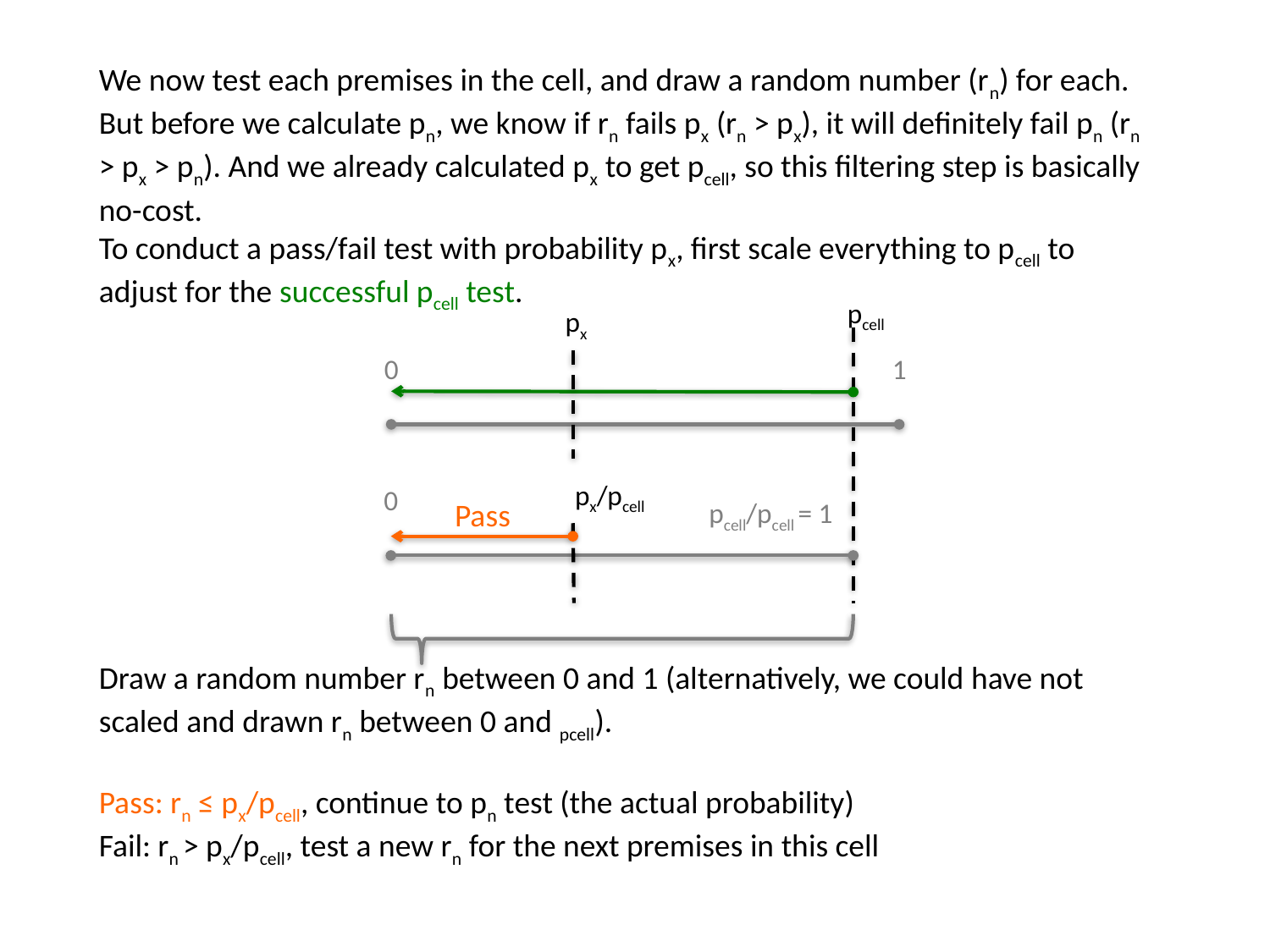

We now test each premises in the cell, and draw a random number (rn) for each. But before we calculate pn, we know if rn fails px (rn > px), it will definitely fail pn (rn > px > pn). And we already calculated px to get pcell, so this filtering step is basically no-cost.
To conduct a pass/fail test with probability px, first scale everything to pcell to adjust for the successful pcell test.
pcell
px
0
1

px/pcell

0
Pass
pcell/pcell = 1

Draw a random number rn between 0 and 1 (alternatively, we could have not scaled and drawn rn between 0 and pcell).

Pass: rn ≤ px/pcell, continue to pn test (the actual probability)
Fail: rn > px/pcell, test a new rn for the next premises in this cell